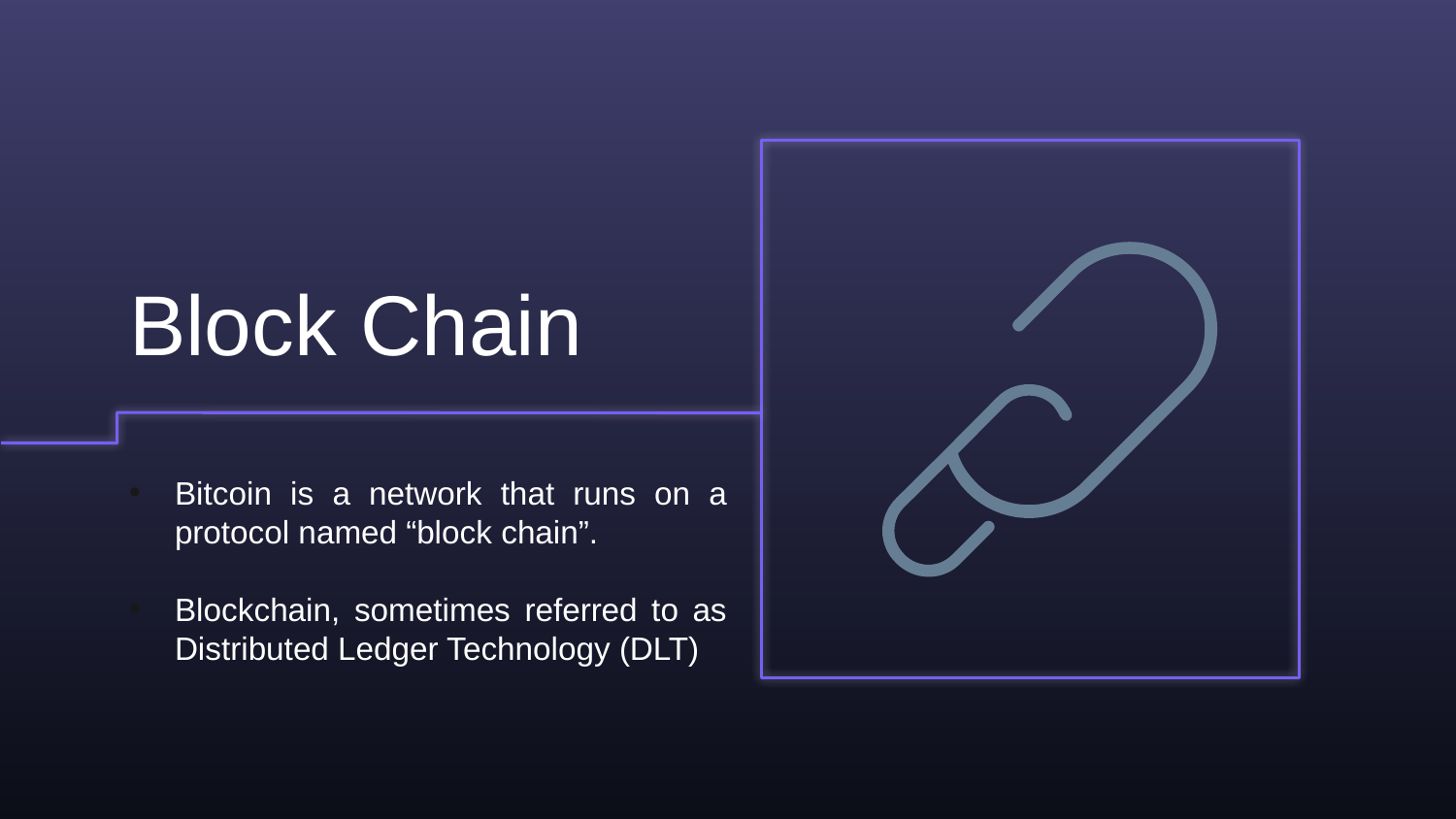

# Block Chain

Bitcoin is a network that runs on a protocol named “block chain”.

Blockchain, sometimes referred to as Distributed Ledger Technology (DLT)